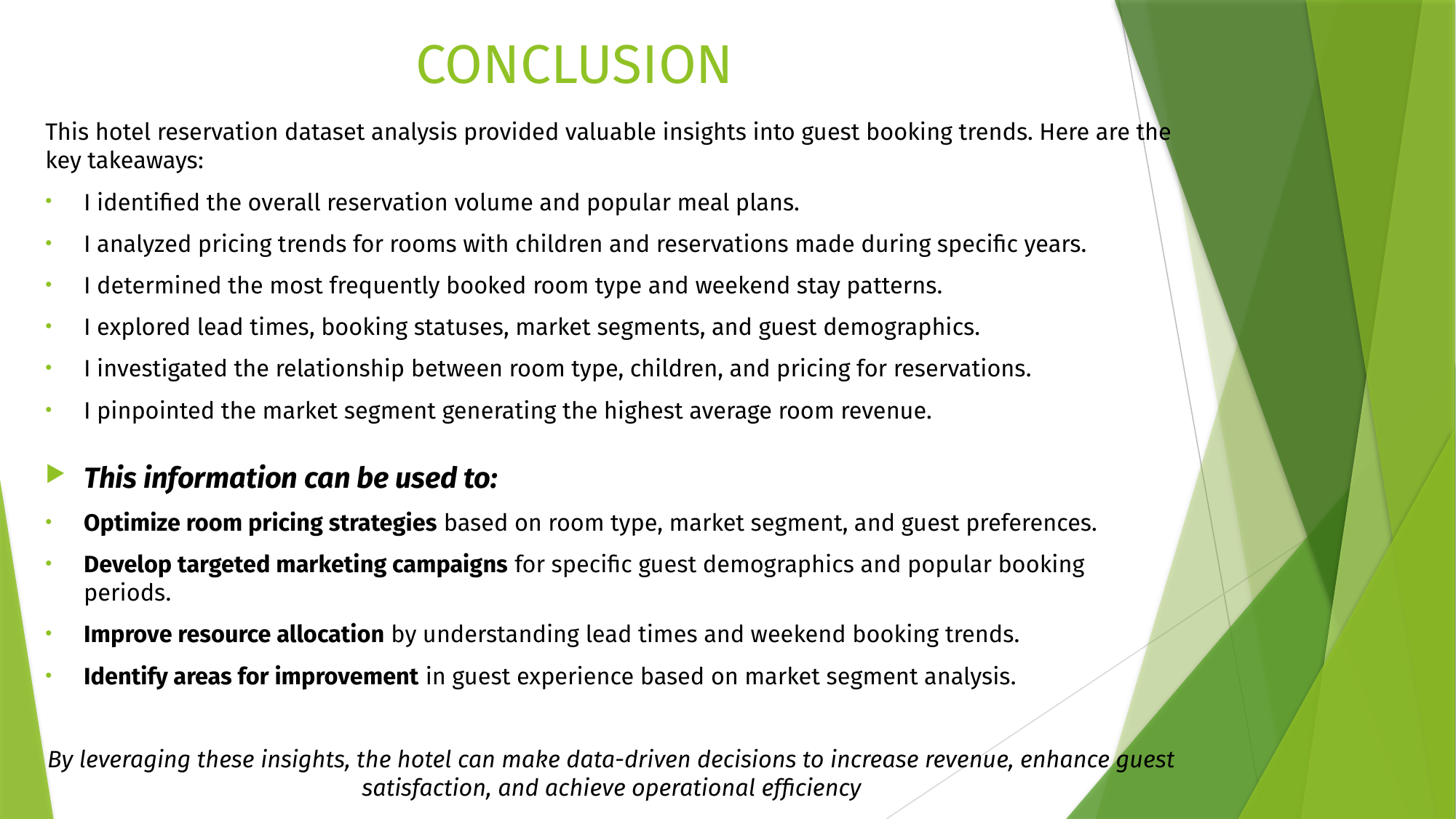

# CONCLUSION
This hotel reservation dataset analysis provided valuable insights into guest booking trends. Here are the key takeaways:
I identified the overall reservation volume and popular meal plans.
I analyzed pricing trends for rooms with children and reservations made during specific years.
I determined the most frequently booked room type and weekend stay patterns.
I explored lead times, booking statuses, market segments, and guest demographics.
I investigated the relationship between room type, children, and pricing for reservations.
I pinpointed the market segment generating the highest average room revenue.

This information can be used to:
Optimize room pricing strategies based on room type, market segment, and guest preferences.
Develop targeted marketing campaigns for specific guest demographics and popular booking periods.
Improve resource allocation by understanding lead times and weekend booking trends.
Identify areas for improvement in guest experience based on market segment analysis.

By leveraging these insights, the hotel can make data-driven decisions to increase revenue, enhance guest satisfaction, and achieve operational efficiency